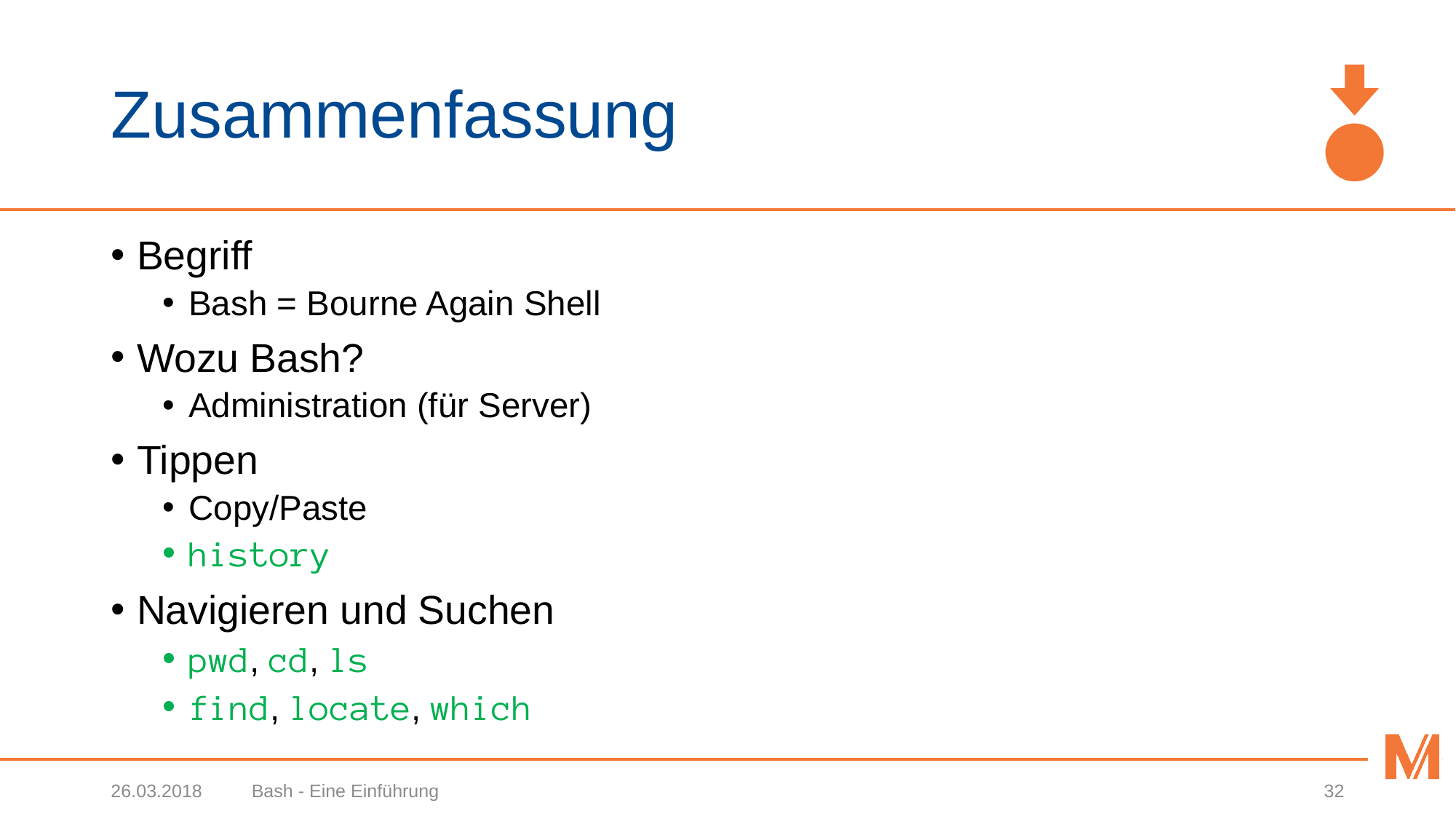

# Zusammenfassung
Begriff
Bash = Bourne Again Shell
Wozu Bash?
Administration (für Server)
Tippen
Copy/Paste
history
Navigieren und Suchen
pwd, cd, ls
find, locate, which
26.03.2018
Bash - Eine Einführung
32